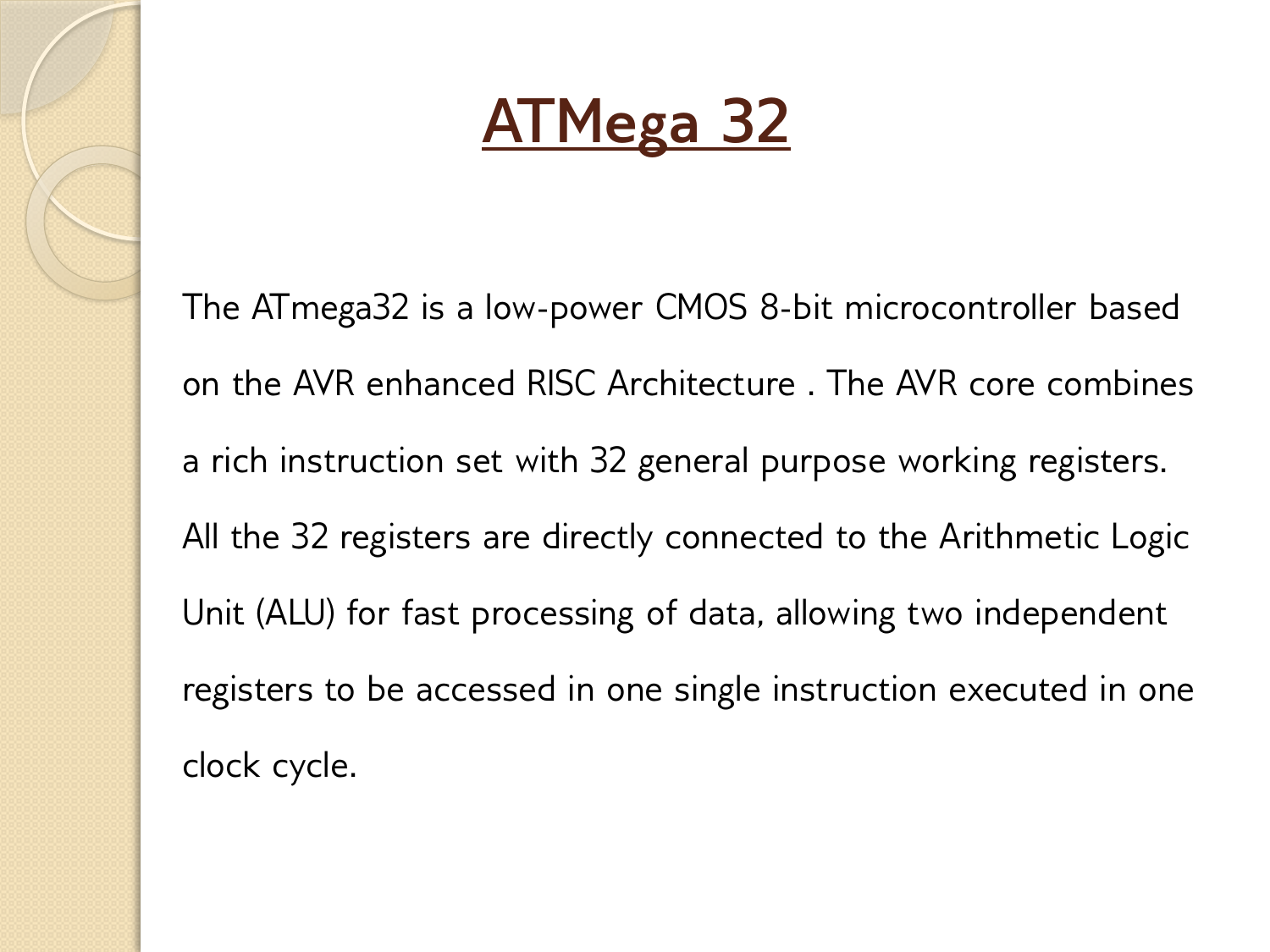

# ATMega 32
The ATmega32 is a low-power CMOS 8-bit microcontroller based
on the AVR enhanced RISC Architecture . The AVR core combines
a rich instruction set with 32 general purpose working registers.
All the 32 registers are directly connected to the Arithmetic Logic
Unit (ALU) for fast processing of data, allowing two independent
registers to be accessed in one single instruction executed in one
clock cycle.